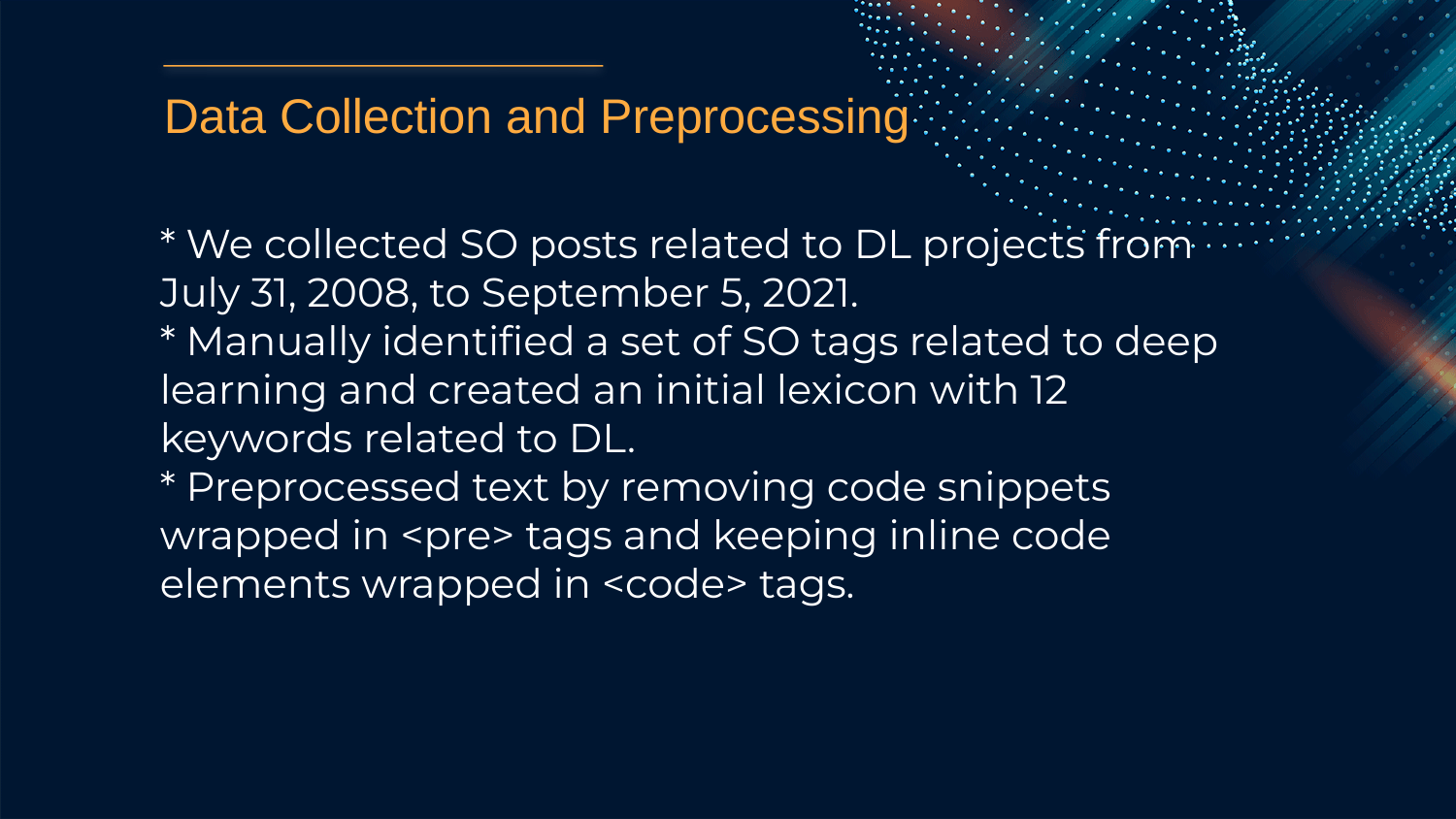

Data Collection and Preprocessing
* We collected SO posts related to DL projects from July 31, 2008, to September 5, 2021.
* Manually identified a set of SO tags related to deep learning and created an initial lexicon with 12 keywords related to DL.
* Preprocessed text by removing code snippets wrapped in <pre> tags and keeping inline code elements wrapped in <code> tags.